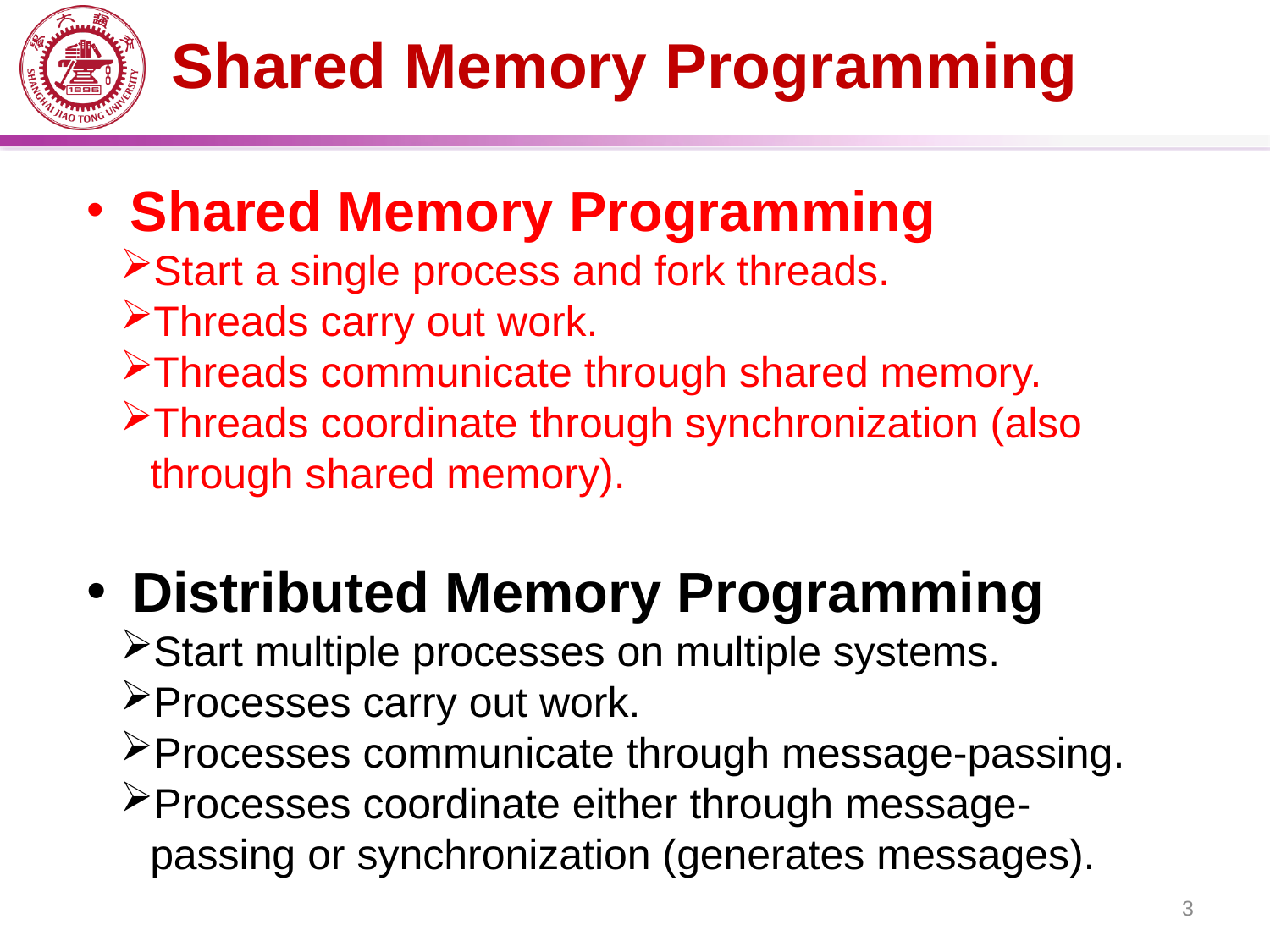

# Shared Memory Programming
 Shared Memory Programming
Start a single process and fork threads.
Threads carry out work.
Threads communicate through shared memory.
Threads coordinate through synchronization (also through shared memory).

 Distributed Memory Programming
Start multiple processes on multiple systems.
Processes carry out work.
Processes communicate through message-passing.
Processes coordinate either through message-passing or synchronization (generates messages).

3